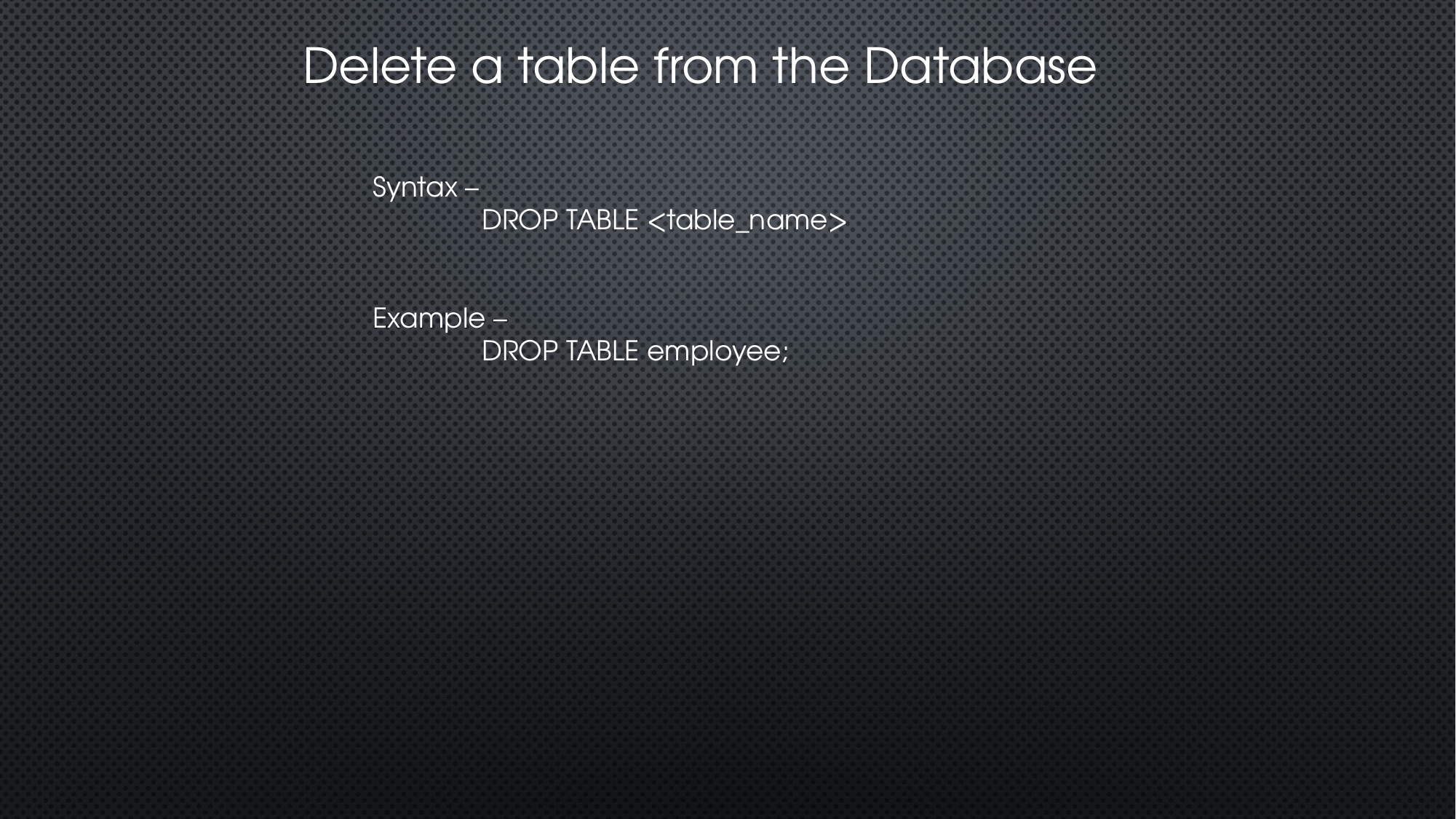

Delete a table from the Database
Syntax –
	DROP TABLE <table_name>

Example –
	DROP TABLE employee;